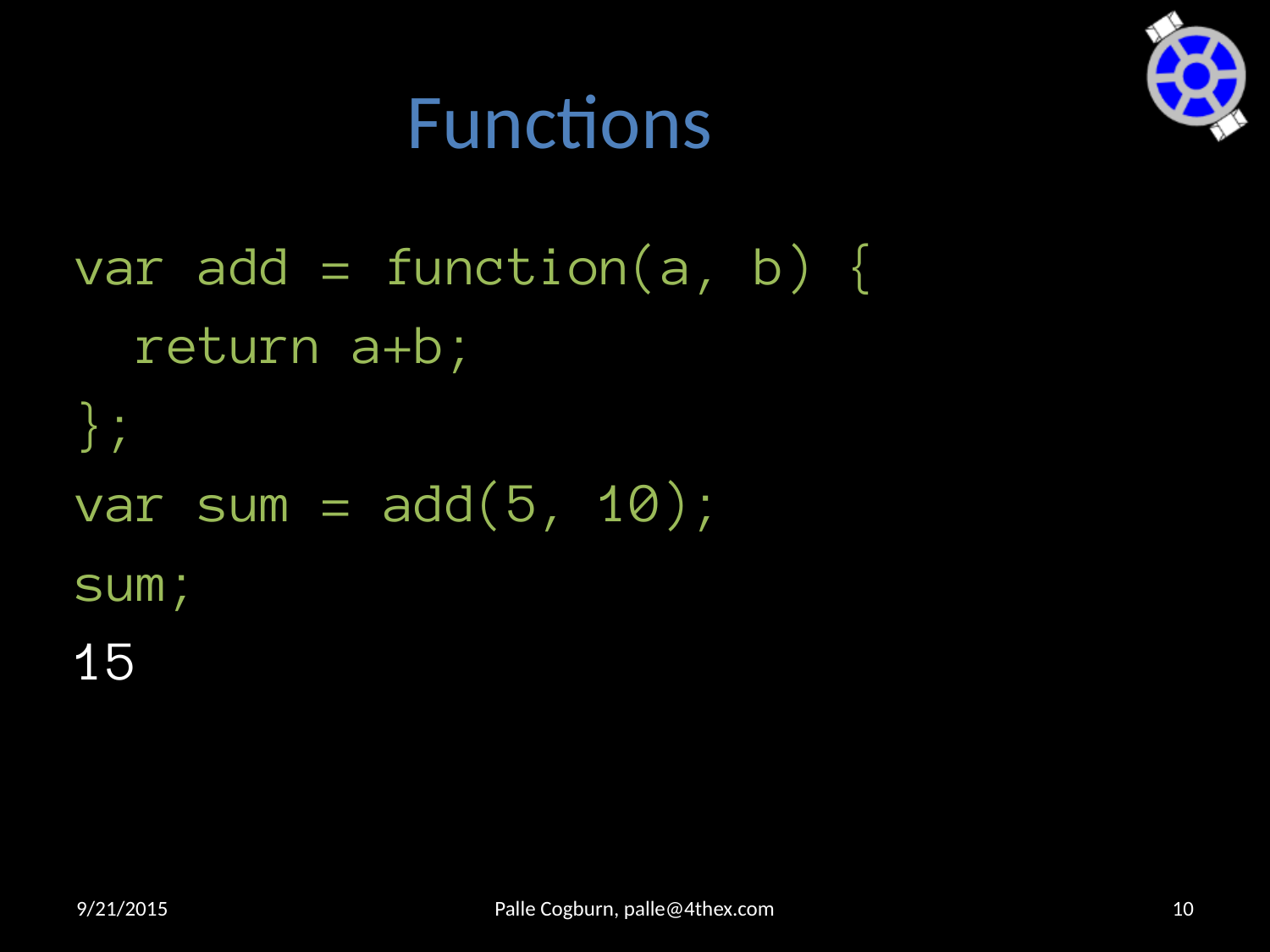

# Functions
var add = function(a, b) {
  return a+b;
};
var sum = add(5, 10);
sum;
15
9/21/2015
Palle Cogburn, palle@4thex.com
10